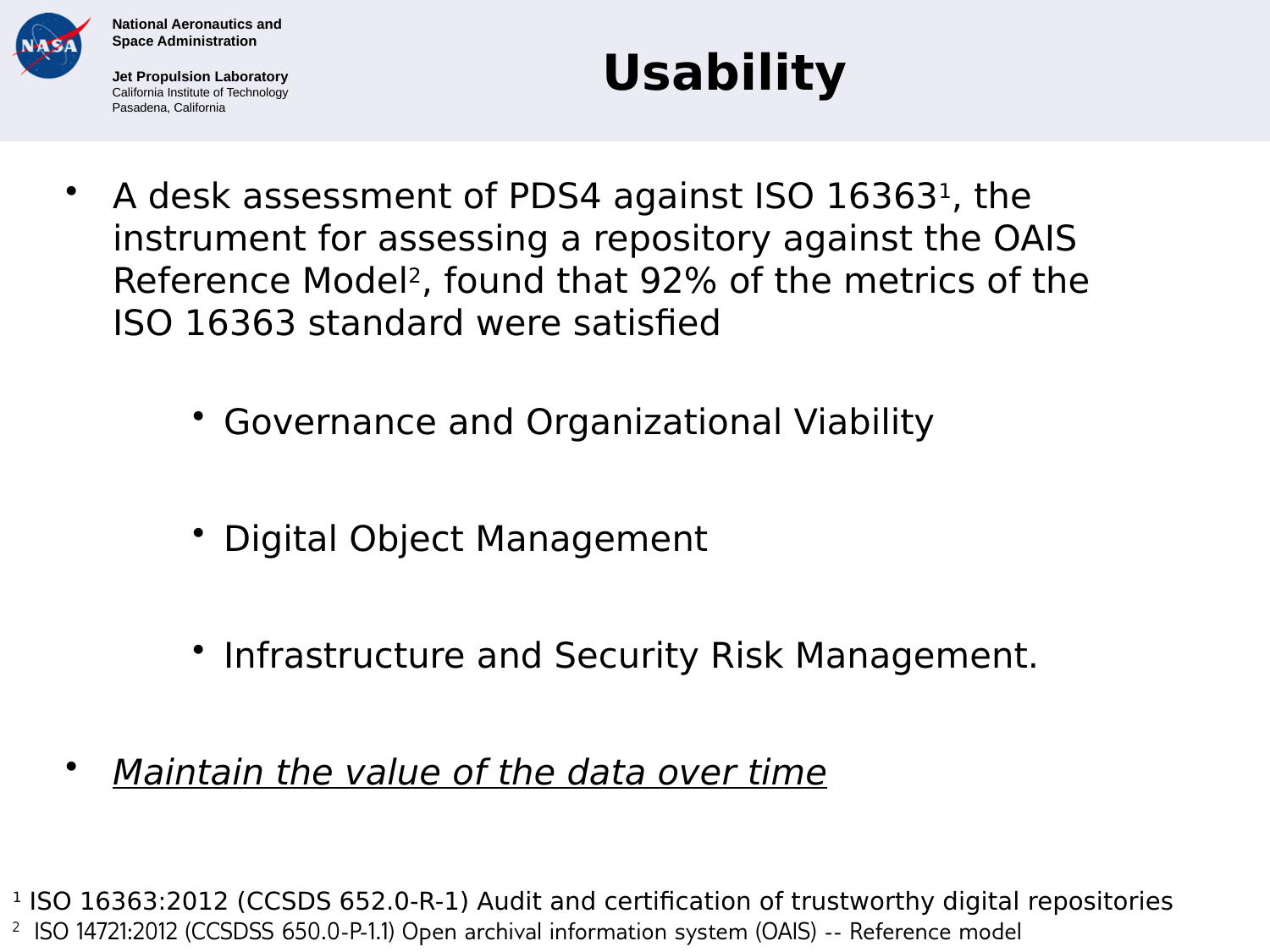

# Usability
A desk assessment of PDS4 against ISO 163631, the instrument for assessing a repository against the OAIS Reference Model2, found that 92% of the metrics of the ISO 16363 standard were satisfied

Governance and Organizational Viability

Digital Object Management

Infrastructure and Security Risk Management.

Maintain the value of the data over time
1 ISO 16363:2012 (CCSDS 652.0-R-1) Audit and certification of trustworthy digital repositories
2  ISO 14721:2012 (CCSDSS 650.0-P-1.1) Open archival information system (OAIS) -- Reference model